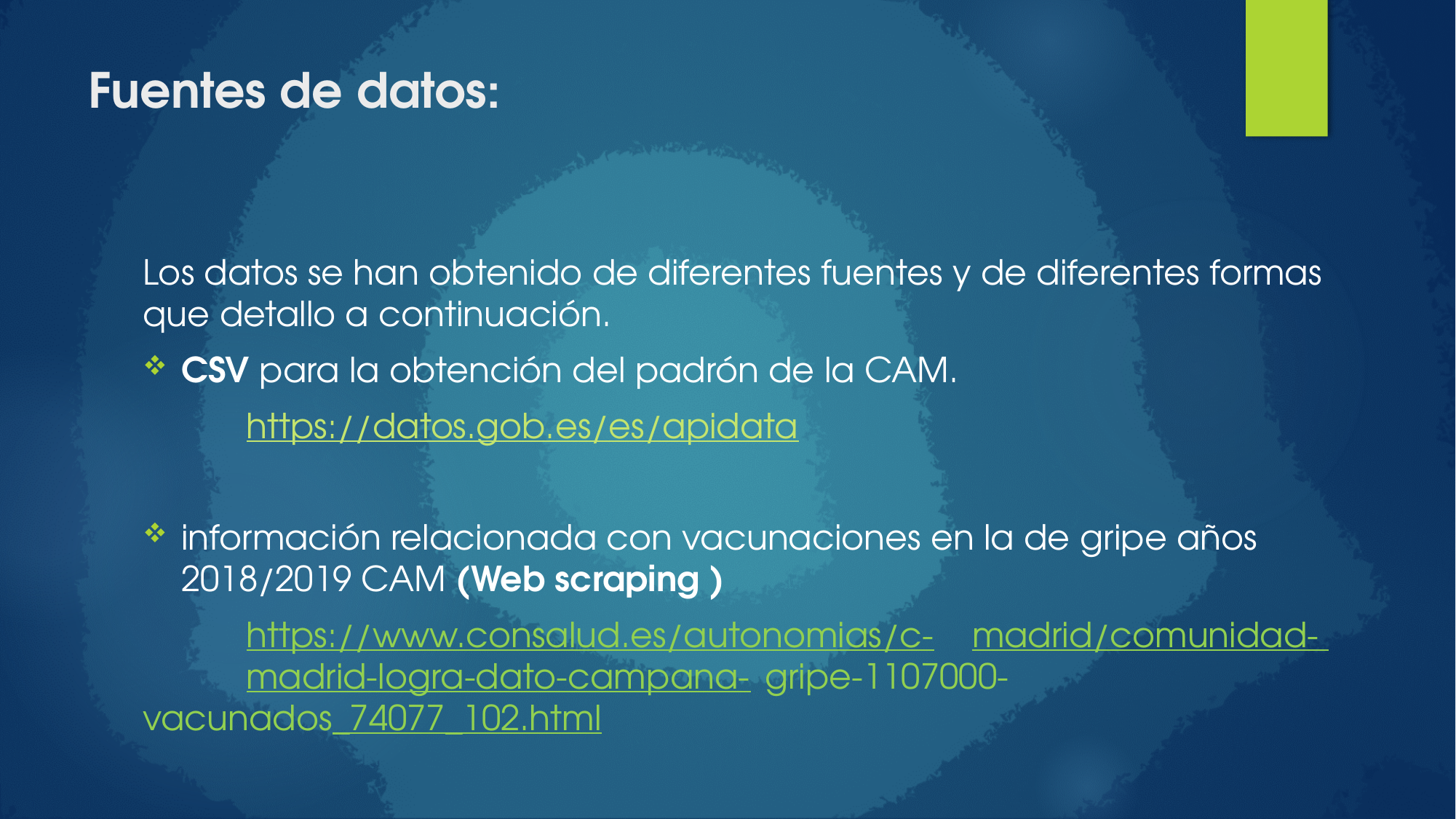

# Fuentes de datos:
Los datos se han obtenido de diferentes fuentes y de diferentes formas que detallo a continuación.
	CSV para la obtención del padrón de la CAM.
 	https://datos.gob.es/es/apidata

información relacionada con vacunaciones en la de gripe años 2018/2019 CAM (Web scraping )
	https://www.consalud.es/autonomias/c-	madrid/comunidad- 	madrid-logra-dato-campana-	gripe-1107000-	vacunados_74077_102.html